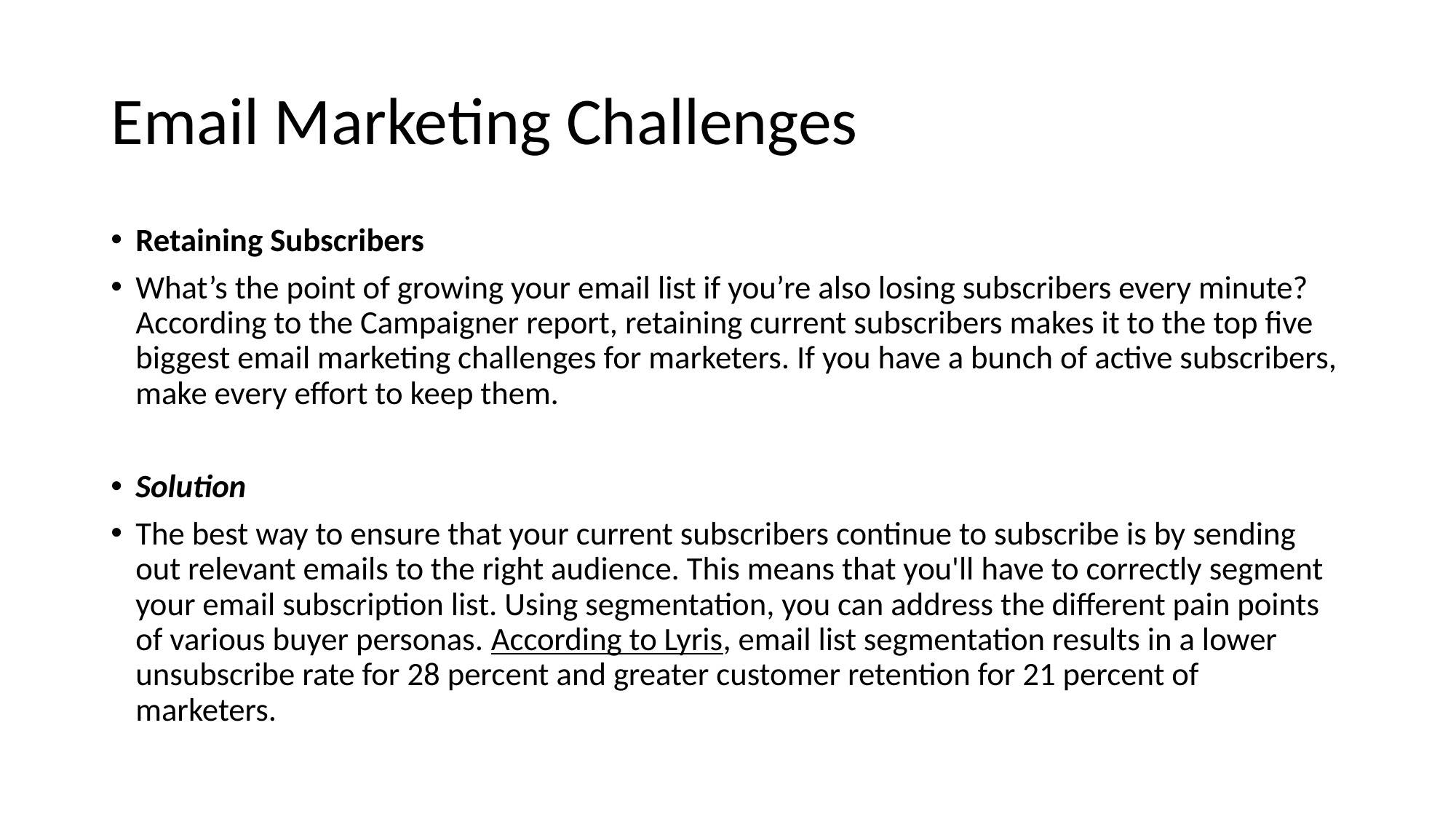

# Email Marketing Challenges
Retaining Subscribers
What’s the point of growing your email list if you’re also losing subscribers every minute? According to the Campaigner report, retaining current subscribers makes it to the top five biggest email marketing challenges for marketers. If you have a bunch of active subscribers, make every effort to keep them.

Solution
The best way to ensure that your current subscribers continue to subscribe is by sending out relevant emails to the right audience. This means that you'll have to correctly segment your email subscription list. Using segmentation, you can address the different pain points of various buyer personas. According to Lyris, email list segmentation results in a lower unsubscribe rate for 28 percent and greater customer retention for 21 percent of marketers.